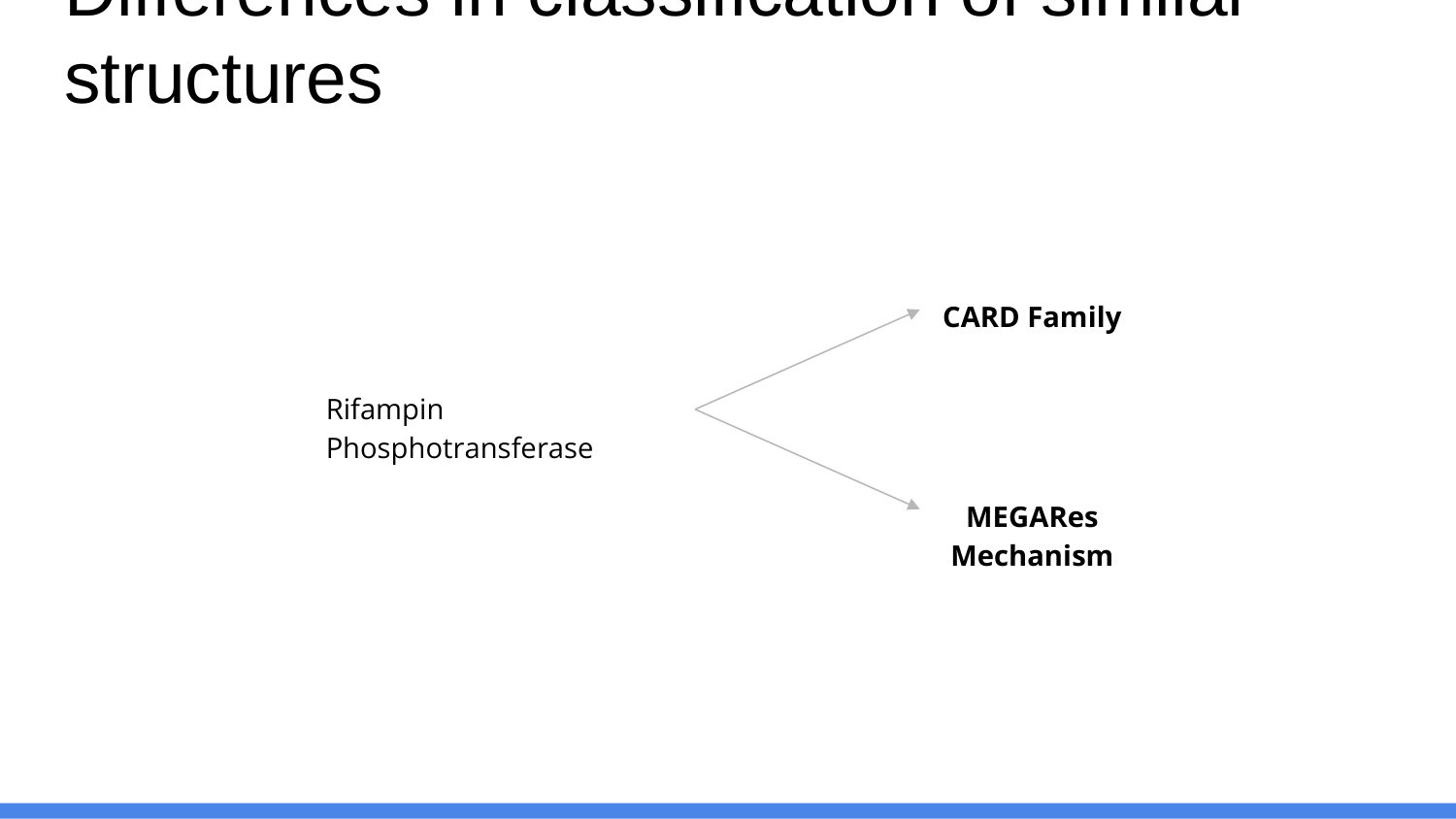

# Differences in classification of similar structures
CARD Family
Rifampin Phosphotransferase
MEGARes Mechanism